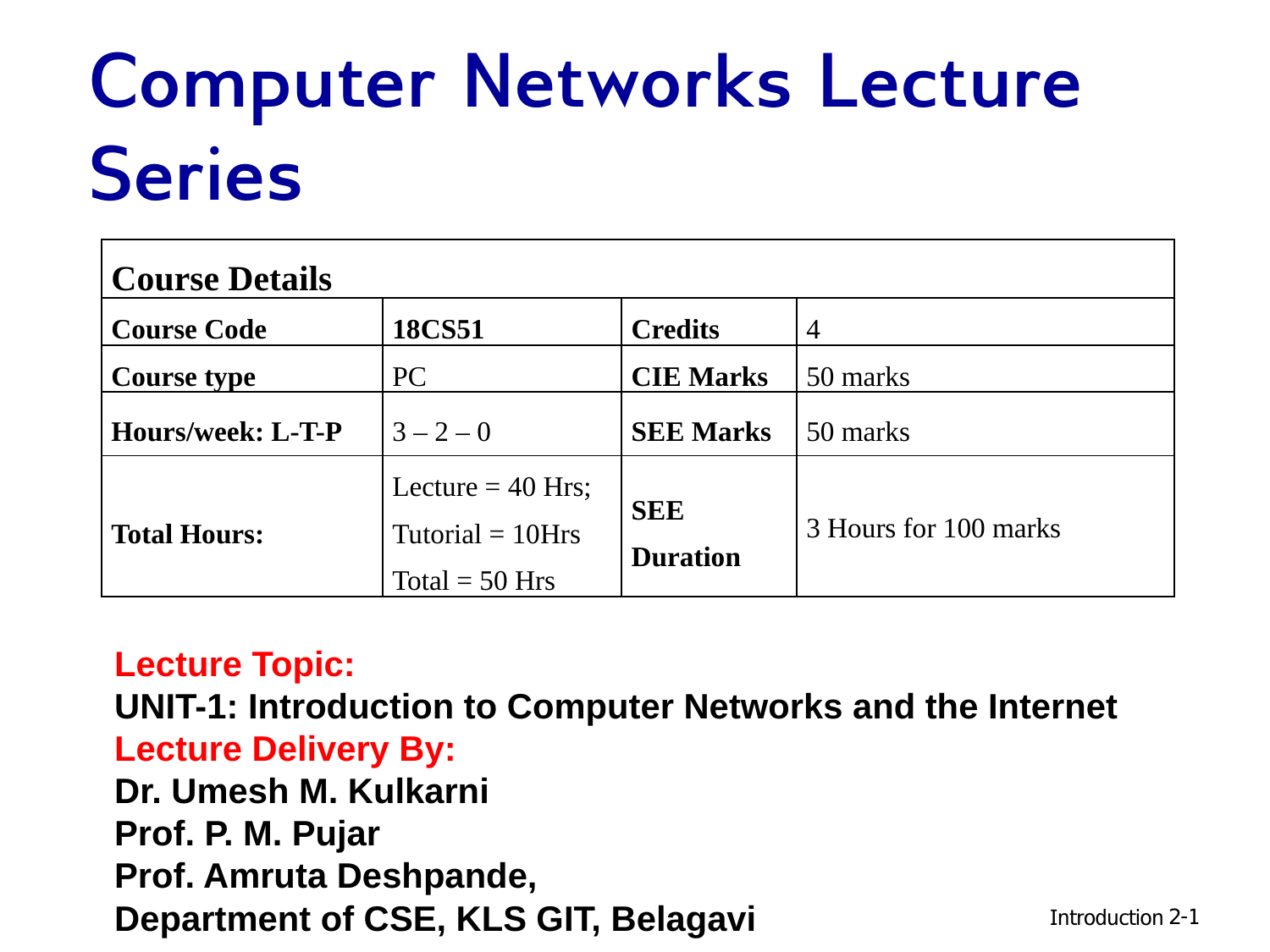

# Computer Networks Lecture Series
| Course Details |  |  |  |
| --- | --- | --- | --- |
| Course Code | 18CS51 | Credits | 4 |
| Course type | PC | CIE Marks | 50 marks |
| Hours/week: L-T-P | 3 – 2 – 0 | SEE Marks | 50 marks |
| Total Hours: | Lecture = 40 Hrs; Tutorial = 10Hrs Total = 50 Hrs | SEE Duration | 3 Hours for 100 marks |
Lecture Topic:
UNIT-1: Introduction to Computer Networks and the Internet
Lecture Delivery By:
Dr. Umesh M. Kulkarni
Prof. P. M. Pujar
Prof. Amruta Deshpande,
Department of CSE, KLS GIT, Belagavi
2-1
Introduction